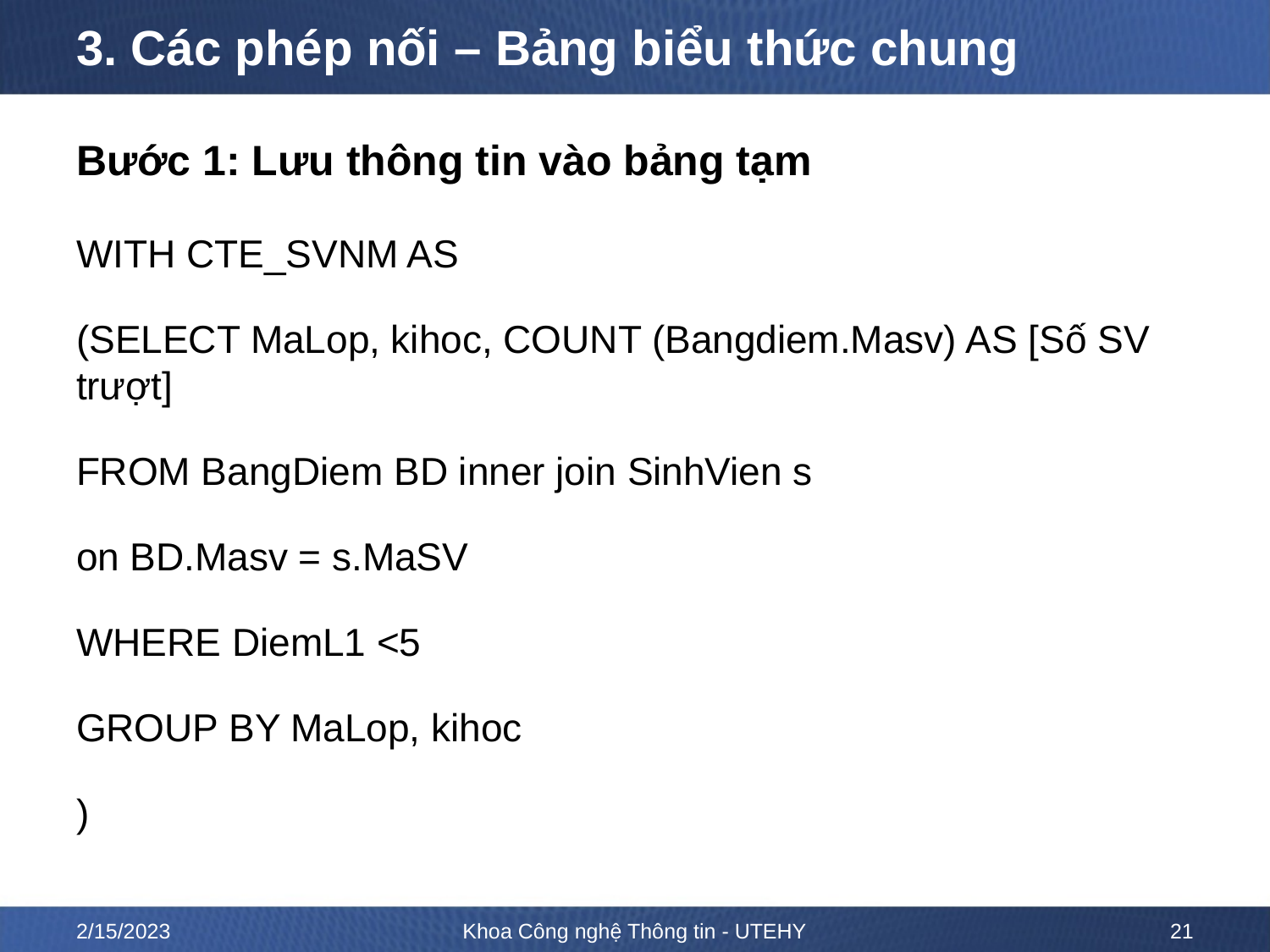

# 3. Các phép nối – Bảng biểu thức chung
Bước 1: Lưu thông tin vào bảng tạm
WITH CTE_SVNM AS
(SELECT MaLop, kihoc, COUNT (Bangdiem.Masv) AS [Số SV trượt]
FROM BangDiem BD inner join SinhVien s
on BD.Masv = s.MaSV
WHERE DiemL1 <5
GROUP BY MaLop, kihoc
)

2/15/2023
Khoa Công nghệ Thông tin - UTEHY
21